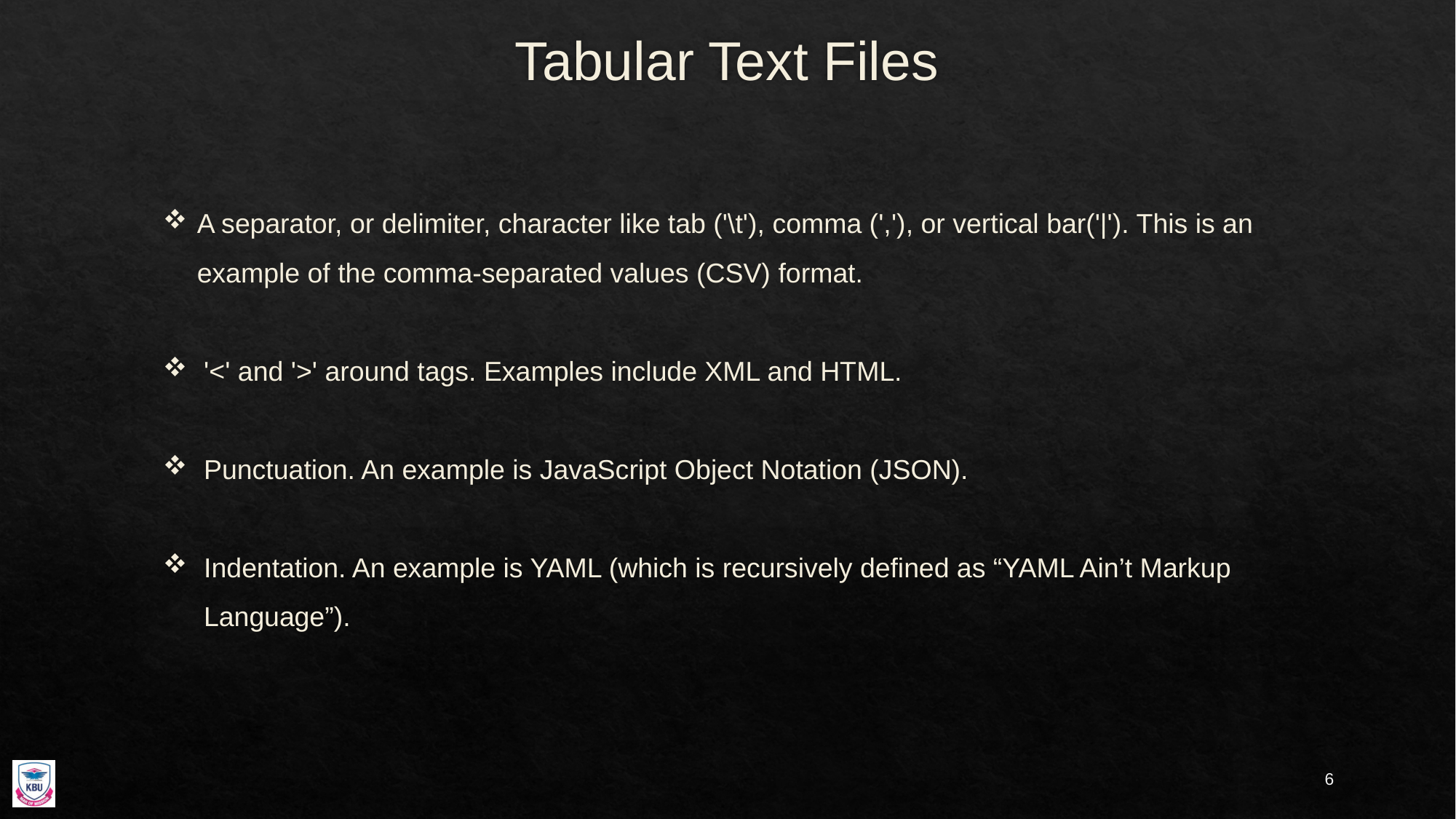

# Tabular Text Files
A separator, or delimiter, character like tab ('\t'), comma (','), or vertical bar('|'). This is an example of the comma-separated values (CSV) format.

'<' and '>' around tags. Examples include XML and HTML.

Punctuation. An example is JavaScript Object Notation (JSON).

Indentation. An example is YAML (which is recursively defined as “YAML Ain’t Markup Language”).
6